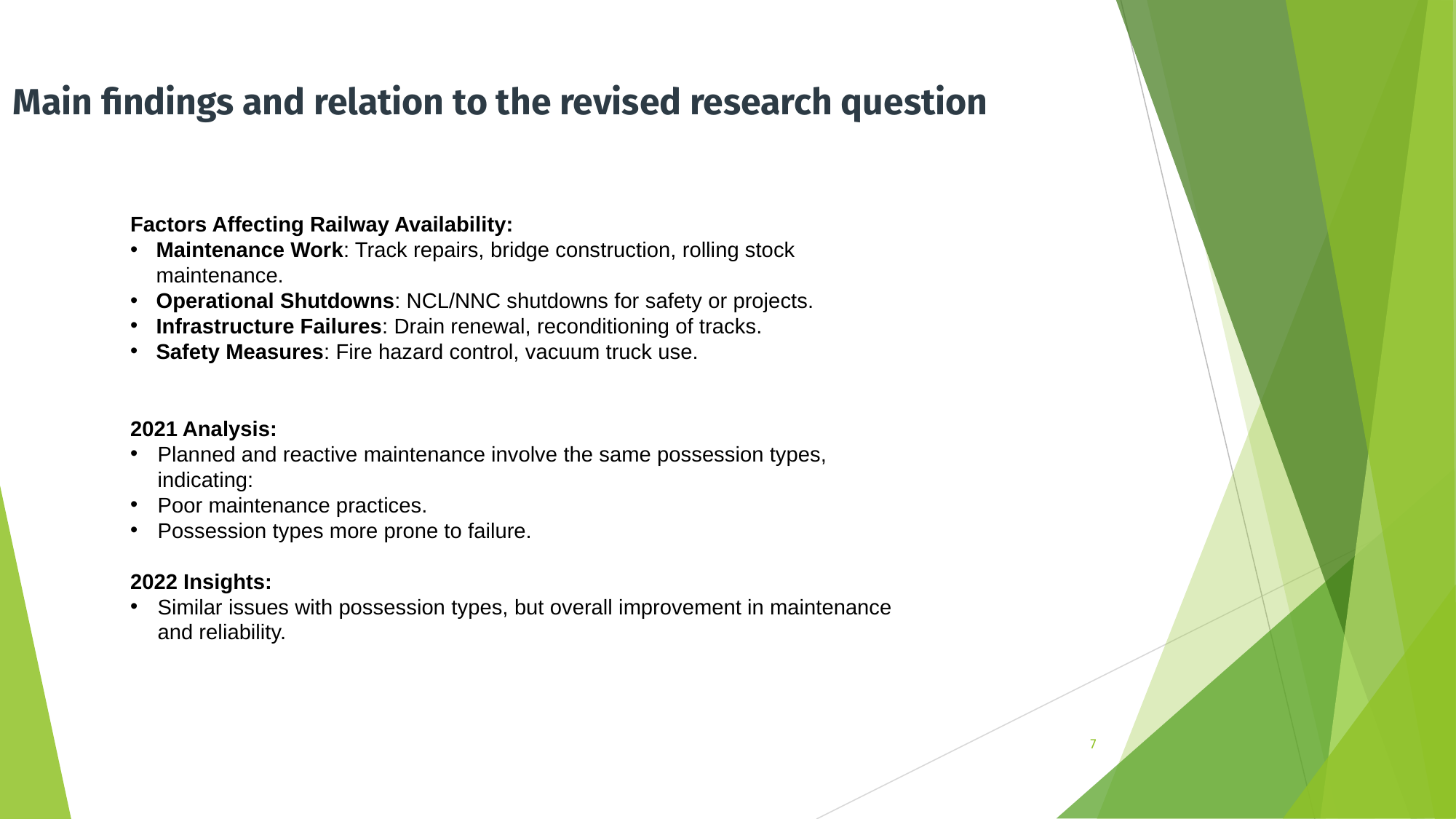

# Main findings and relation to the revised research question
Factors Affecting Railway Availability:
Maintenance Work: Track repairs, bridge construction, rolling stock maintenance.
Operational Shutdowns: NCL/NNC shutdowns for safety or projects.
Infrastructure Failures: Drain renewal, reconditioning of tracks.
Safety Measures: Fire hazard control, vacuum truck use.
2021 Analysis:
Planned and reactive maintenance involve the same possession types, indicating:
Poor maintenance practices.
Possession types more prone to failure.

2022 Insights:
Similar issues with possession types, but overall improvement in maintenance and reliability.
7